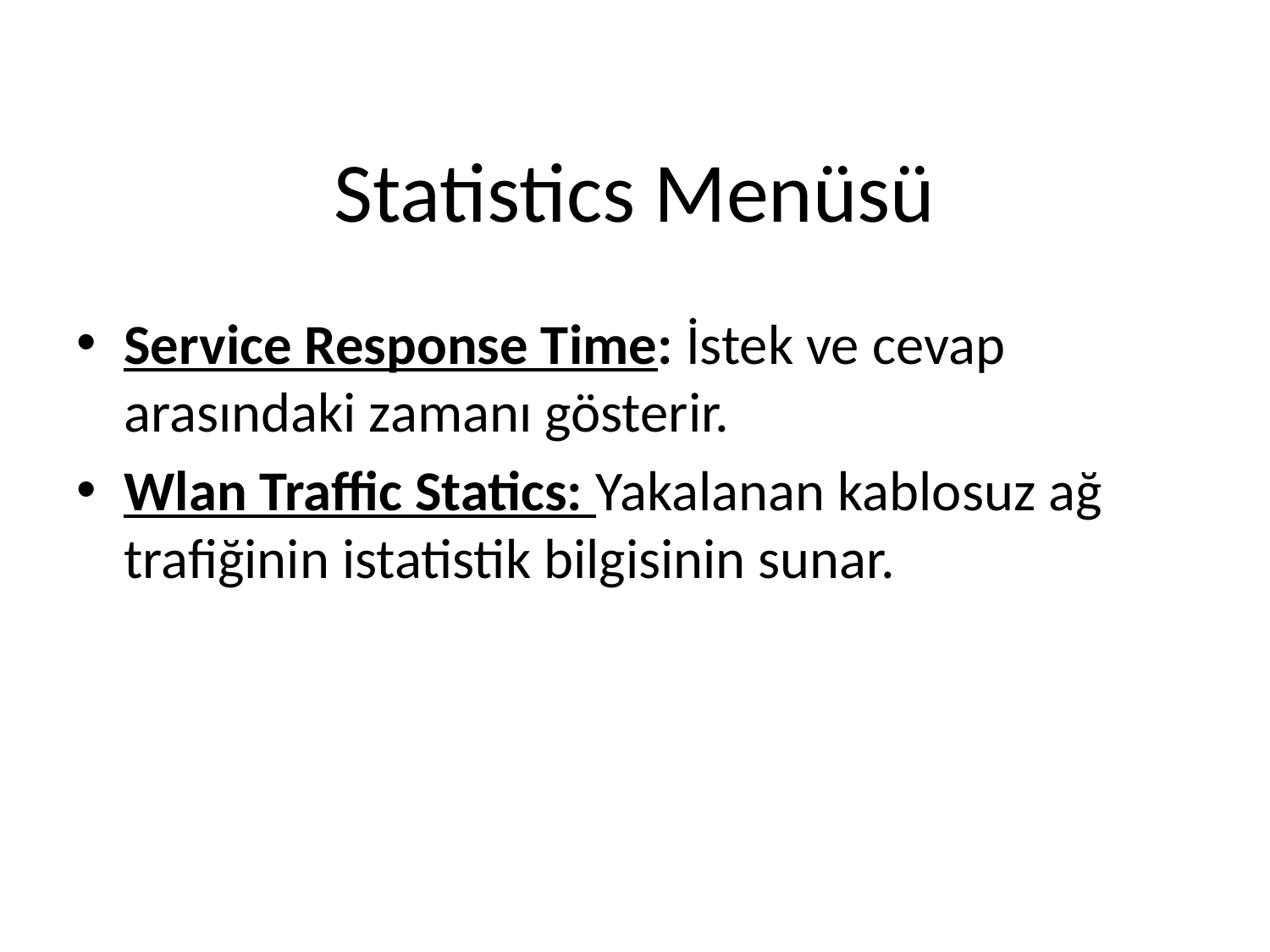

# Statistics Menüsü

Service Response Time: İstek ve cevap arasındaki zamanı gösterir.
Wlan Traffic Statics: Yakalanan kablosuz ağ trafiğinin istatistik bilgisinin sunar.